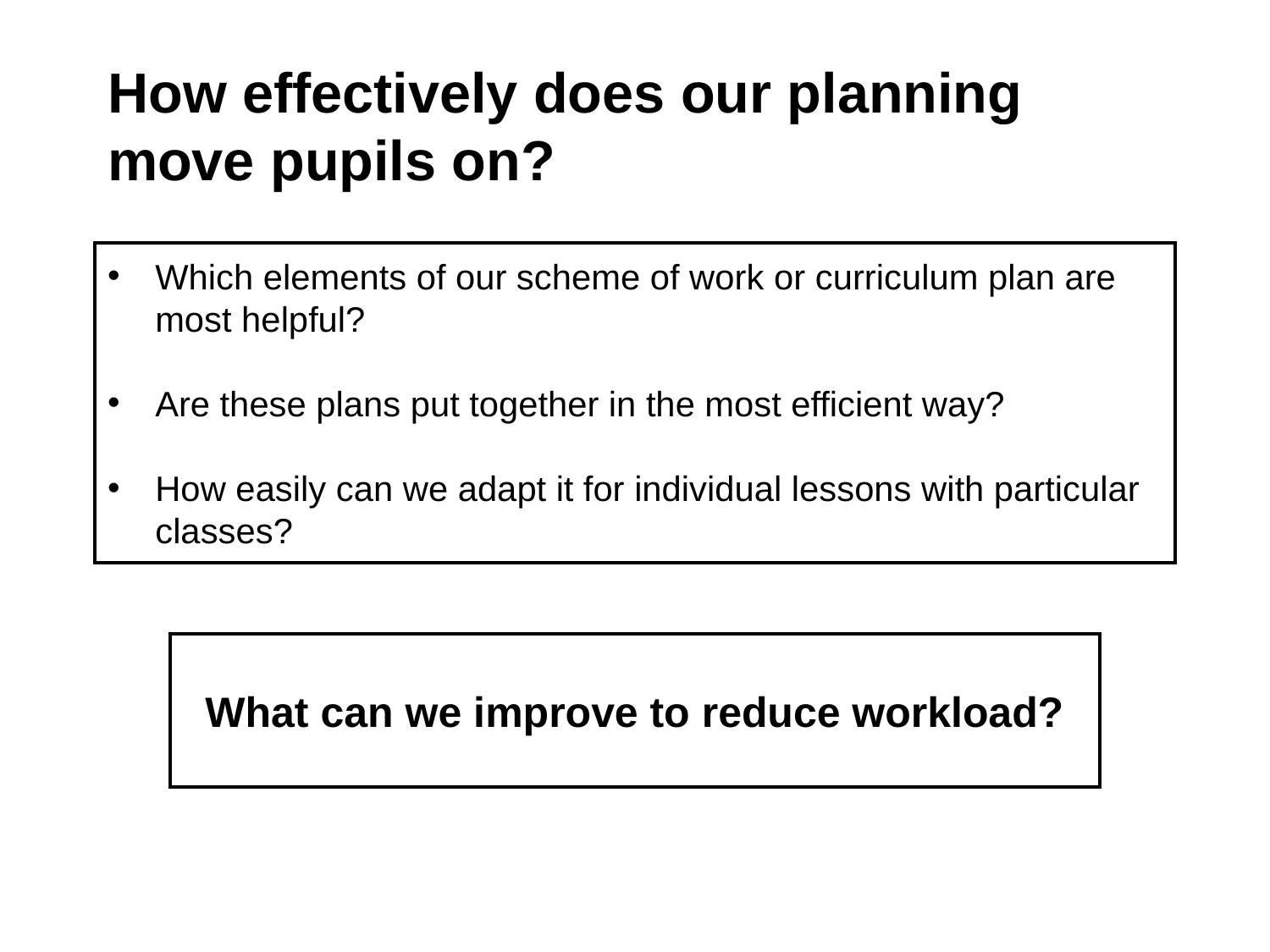

# How effectively does our planning move pupils on?
Which elements of our scheme of work or curriculum plan are most helpful?
Are these plans put together in the most efficient way?
How easily can we adapt it for individual lessons with particular classes?
What can we improve to reduce workload?